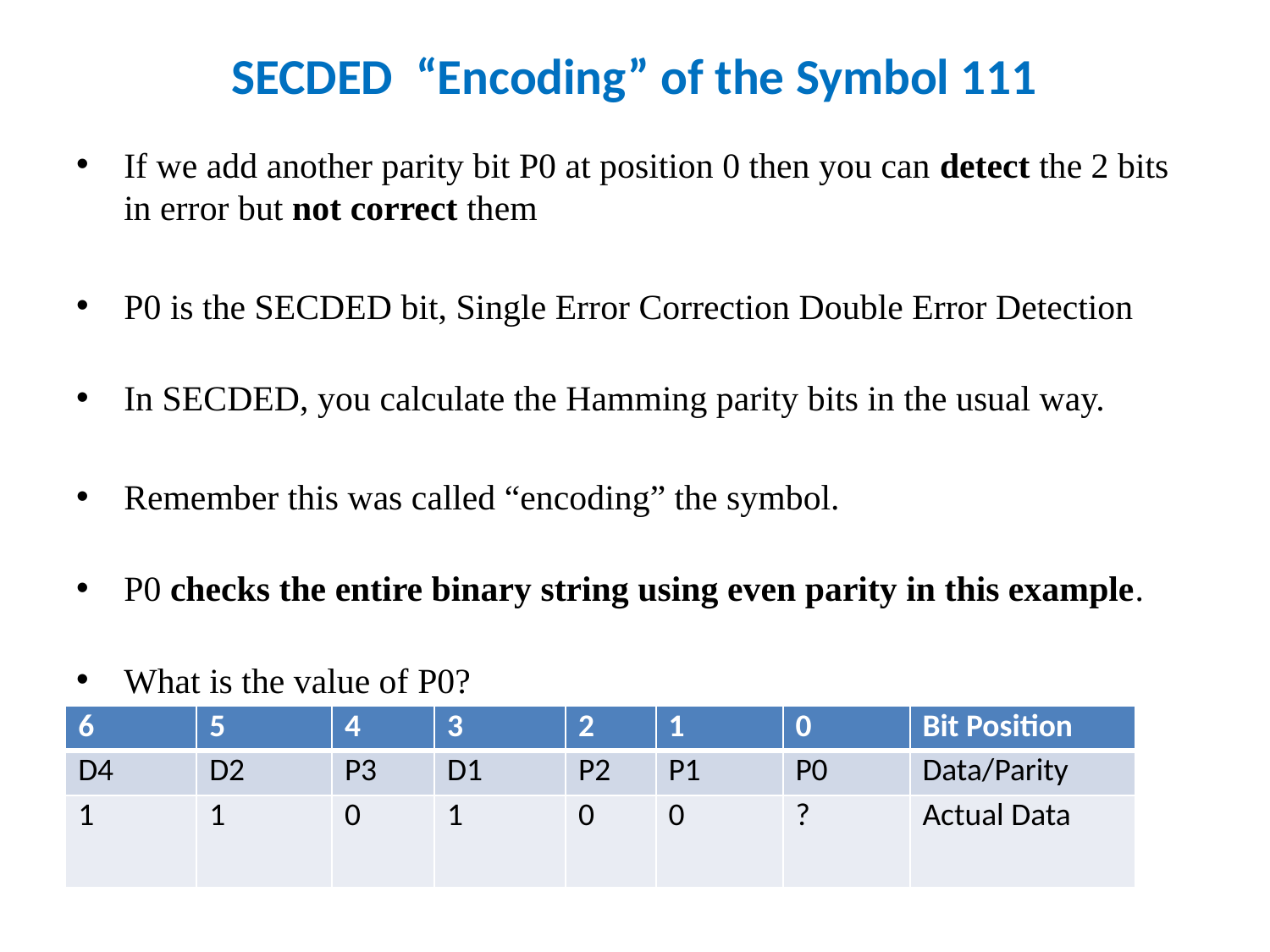

# SECDED  “Encoding” of the Symbol 111
If we add another parity bit P0 at position 0 then you can detect the 2 bits in error but not correct them

P0 is the SECDED bit, Single Error Correction Double Error Detection
In SECDED, you calculate the Hamming parity bits in the usual way.

Remember this was called “encoding” the symbol.
P0 checks the entire binary string using even parity in this example.
What is the value of P0?
| 6 | 5 | 4 | 3 | 2 | 1 | 0 | Bit Position |
| --- | --- | --- | --- | --- | --- | --- | --- |
| D4 | D2 | P3 | D1 | P2 | P1 | P0 | Data/Parity |
| 1 | 1 | 0 | 1 | 0 | 0 | ? | Actual Data |